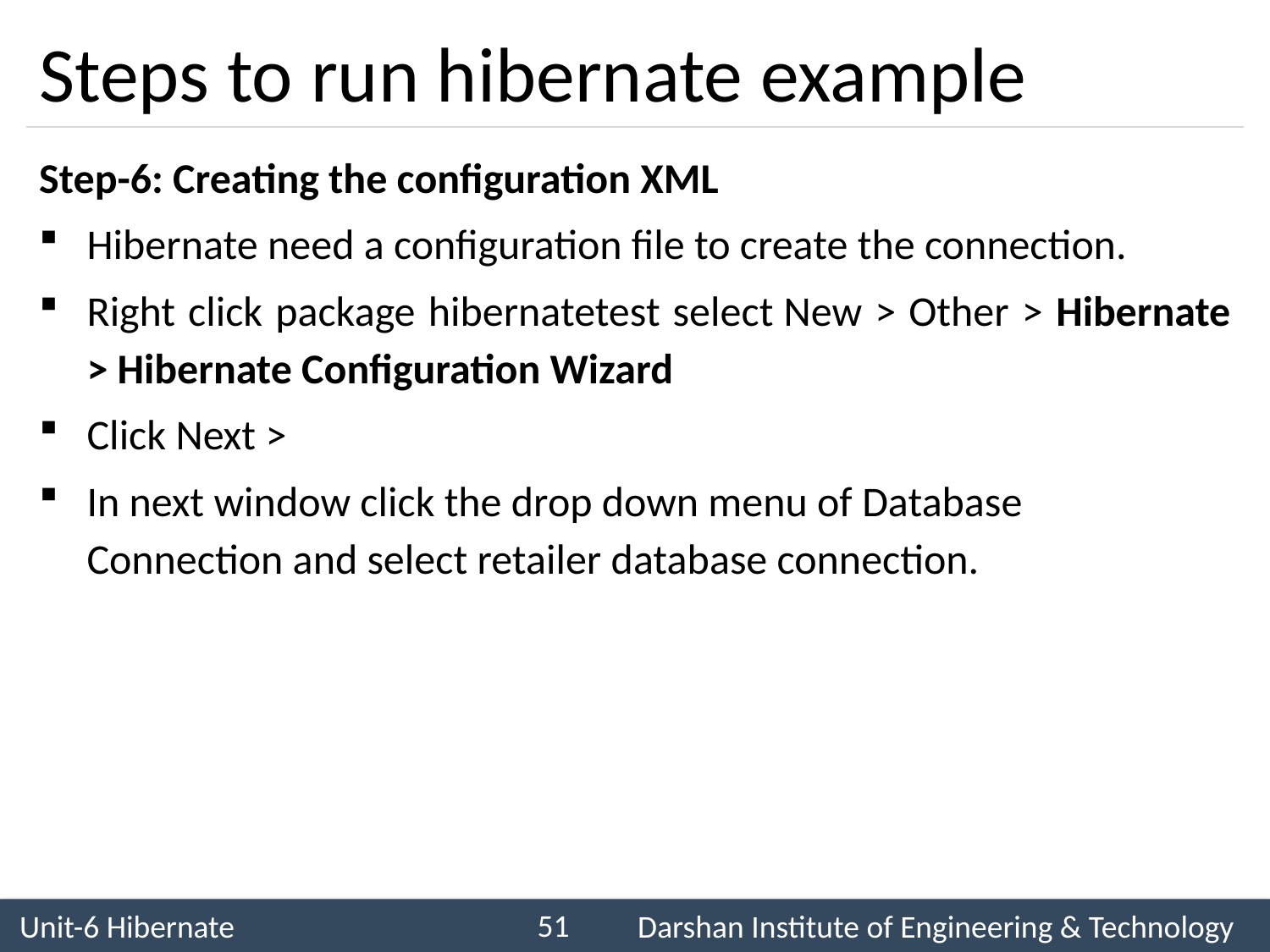

# Steps to run hibernate example
Step-6: Creating the configuration XML
Hibernate need a configuration file to create the connection.
Right click package hibernatetest select New > Other > Hibernate > Hibernate Configuration Wizard
Click Next >
In next window click the drop down menu of Database Connection and select retailer database connection.
51